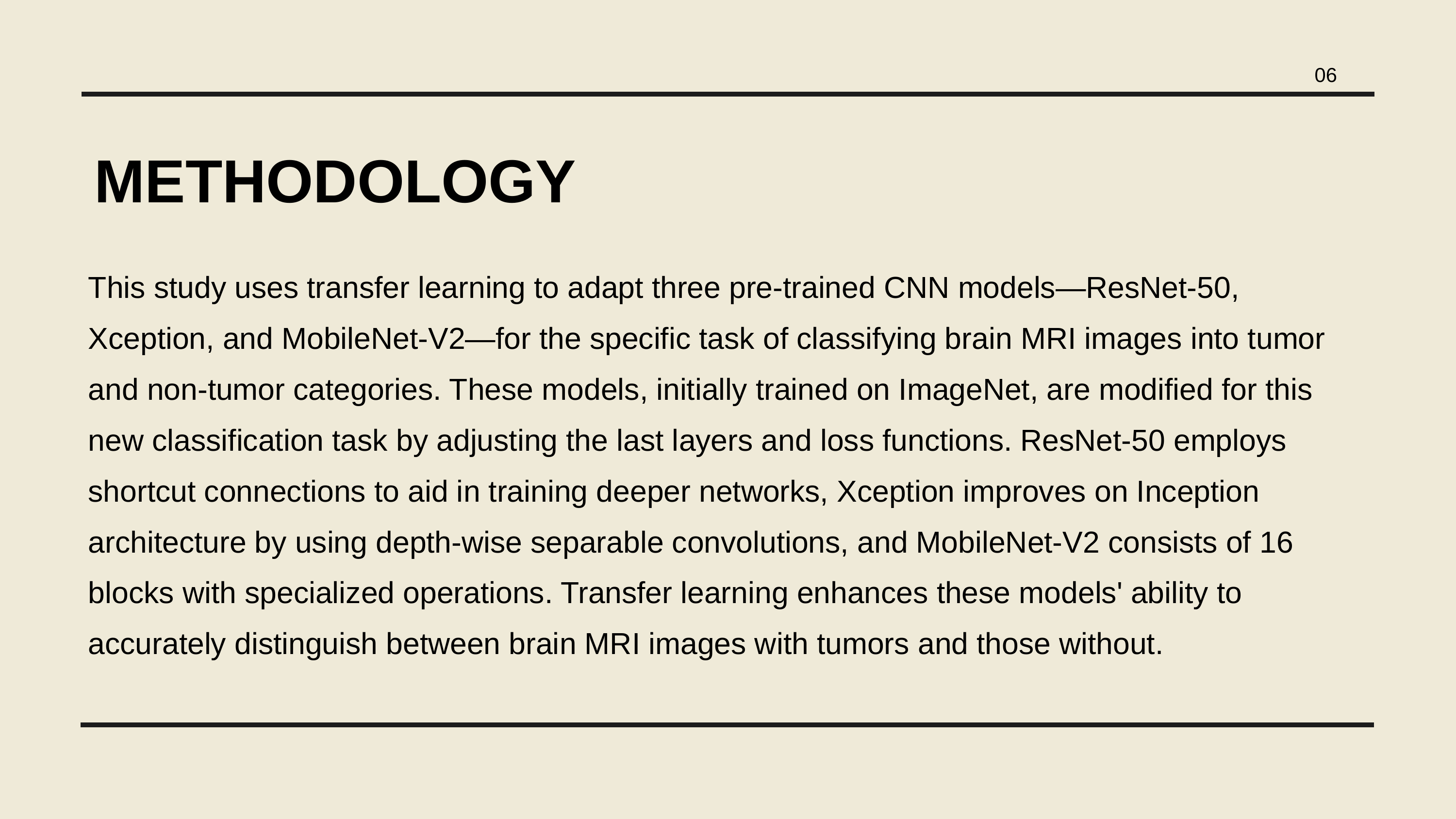

06
METHODOLOGY
This study uses transfer learning to adapt three pre-trained CNN models—ResNet-50, Xception, and MobileNet-V2—for the specific task of classifying brain MRI images into tumor and non-tumor categories. These models, initially trained on ImageNet, are modified for this new classification task by adjusting the last layers and loss functions. ResNet-50 employs shortcut connections to aid in training deeper networks, Xception improves on Inception architecture by using depth-wise separable convolutions, and MobileNet-V2 consists of 16 blocks with specialized operations. Transfer learning enhances these models' ability to accurately distinguish between brain MRI images with tumors and those without.